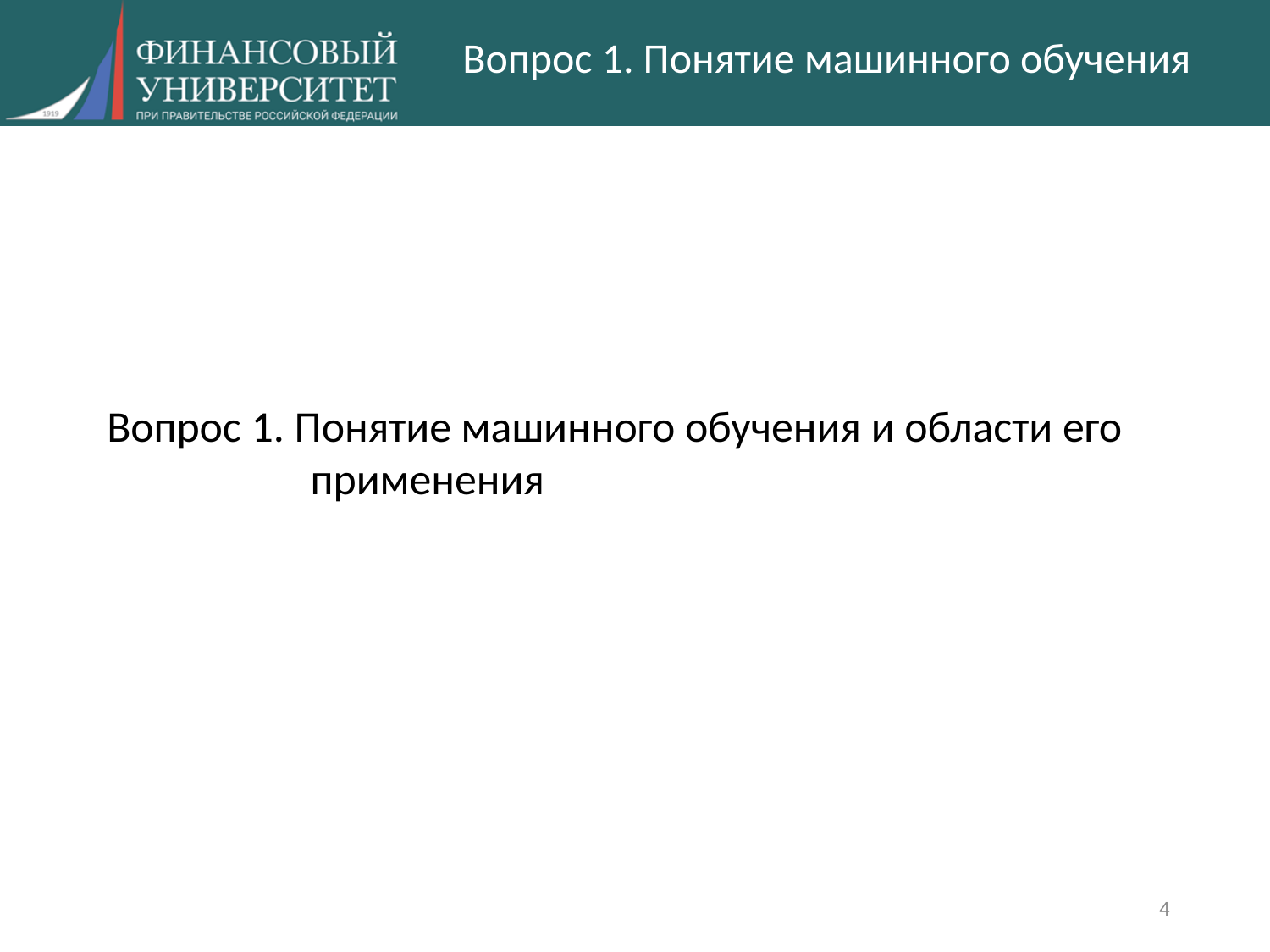

# Вопрос 1. Понятие машинного обучения
Вопрос 1. Понятие машинного обучения и области его применения
4